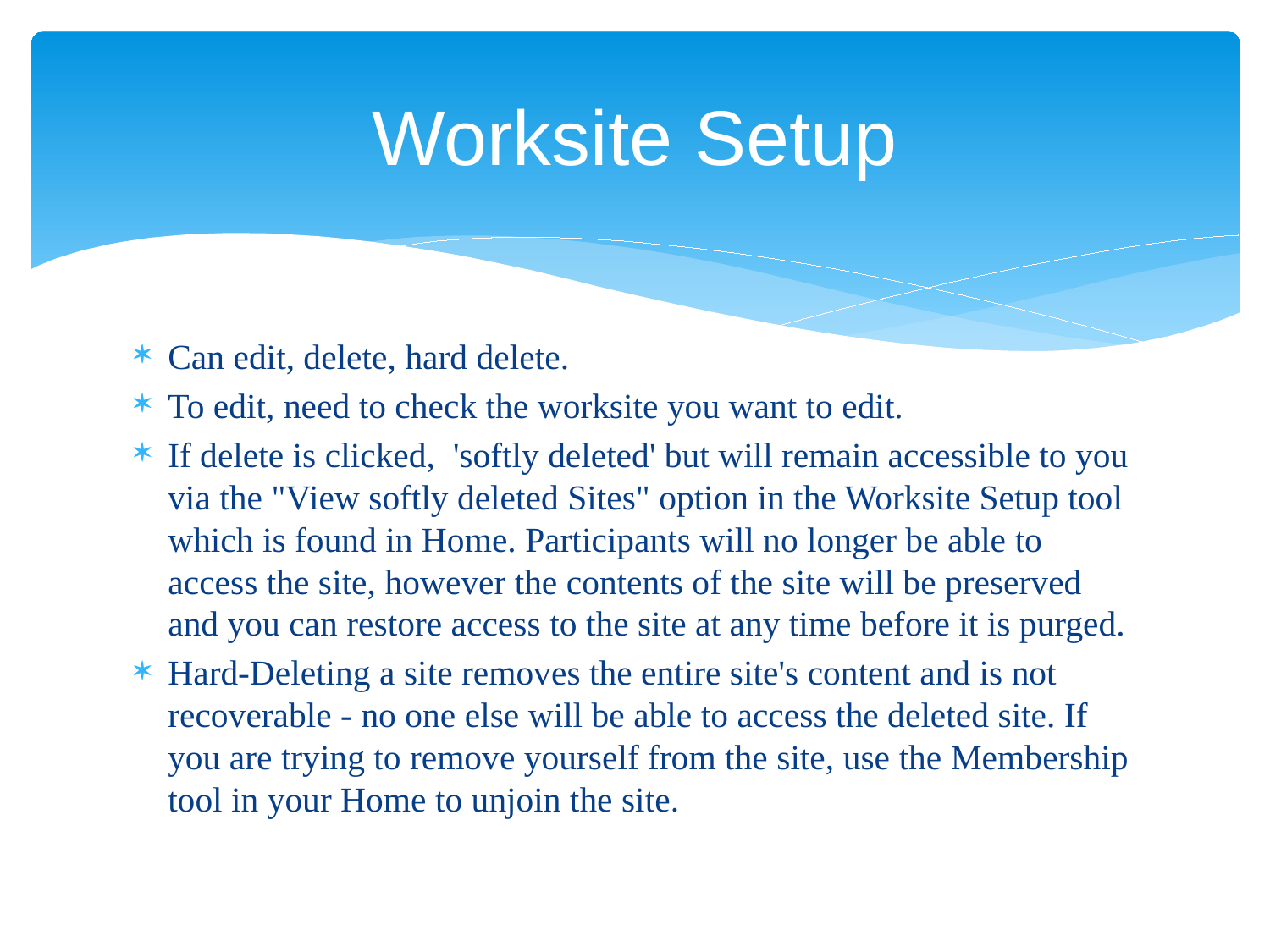

# Worksite Setup
Can edit, delete, hard delete.
To edit, need to check the worksite you want to edit.
If delete is clicked,  'softly deleted' but will remain accessible to you via the "View softly deleted Sites" option in the Worksite Setup tool which is found in Home. Participants will no longer be able to access the site, however the contents of the site will be preserved and you can restore access to the site at any time before it is purged.
Hard-Deleting a site removes the entire site's content and is not recoverable - no one else will be able to access the deleted site. If you are trying to remove yourself from the site, use the Membership tool in your Home to unjoin the site.